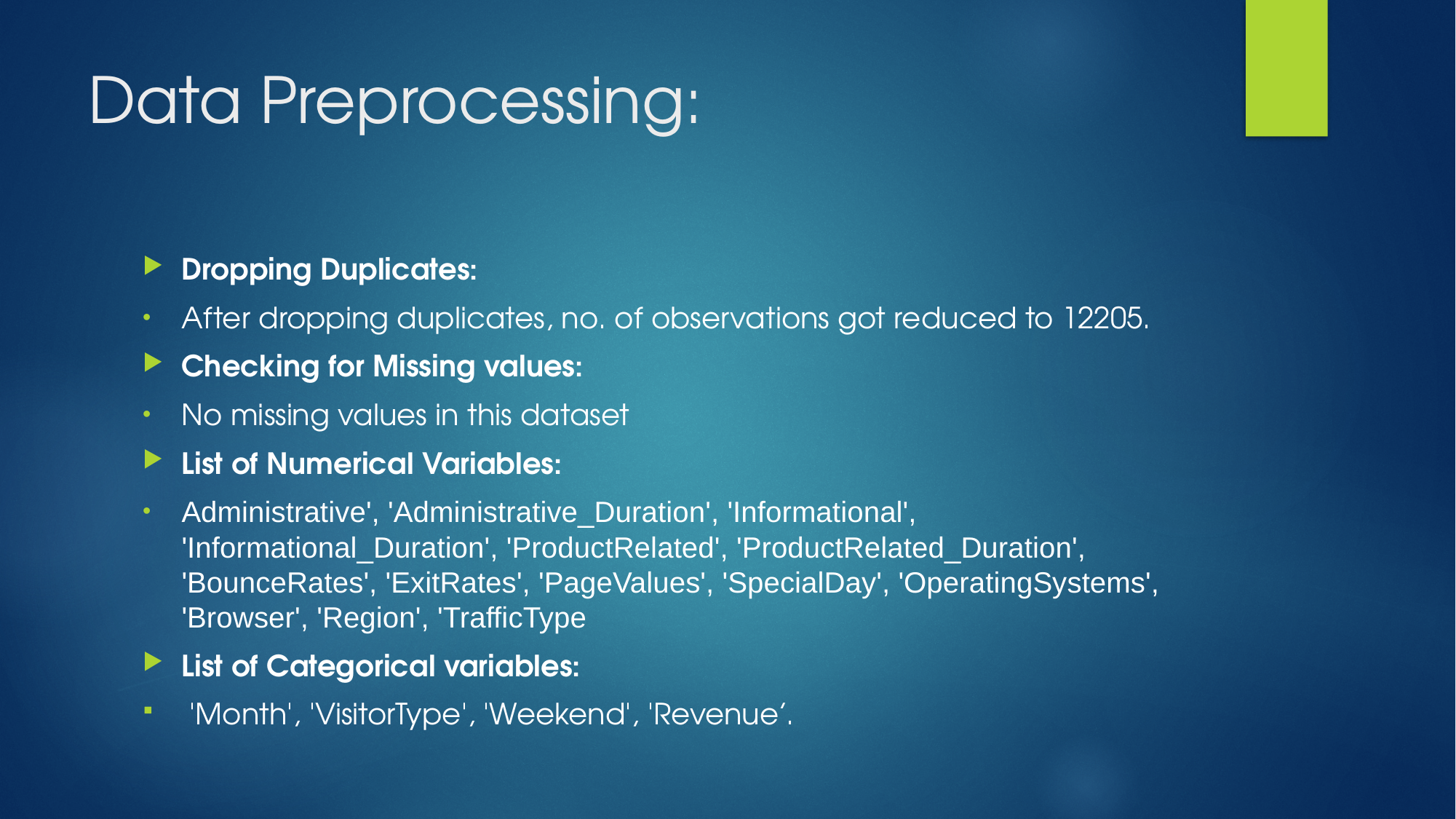

# Data Preprocessing:
Dropping Duplicates:
After dropping duplicates, no. of observations got reduced to 12205.
Checking for Missing values:
No missing values in this dataset
List of Numerical Variables:
Administrative', 'Administrative_Duration', 'Informational', 'Informational_Duration', 'ProductRelated', 'ProductRelated_Duration', 'BounceRates', 'ExitRates', 'PageValues', 'SpecialDay', 'OperatingSystems', 'Browser', 'Region', 'TrafficType
List of Categorical variables:
 'Month', 'VisitorType', 'Weekend', 'Revenue’.